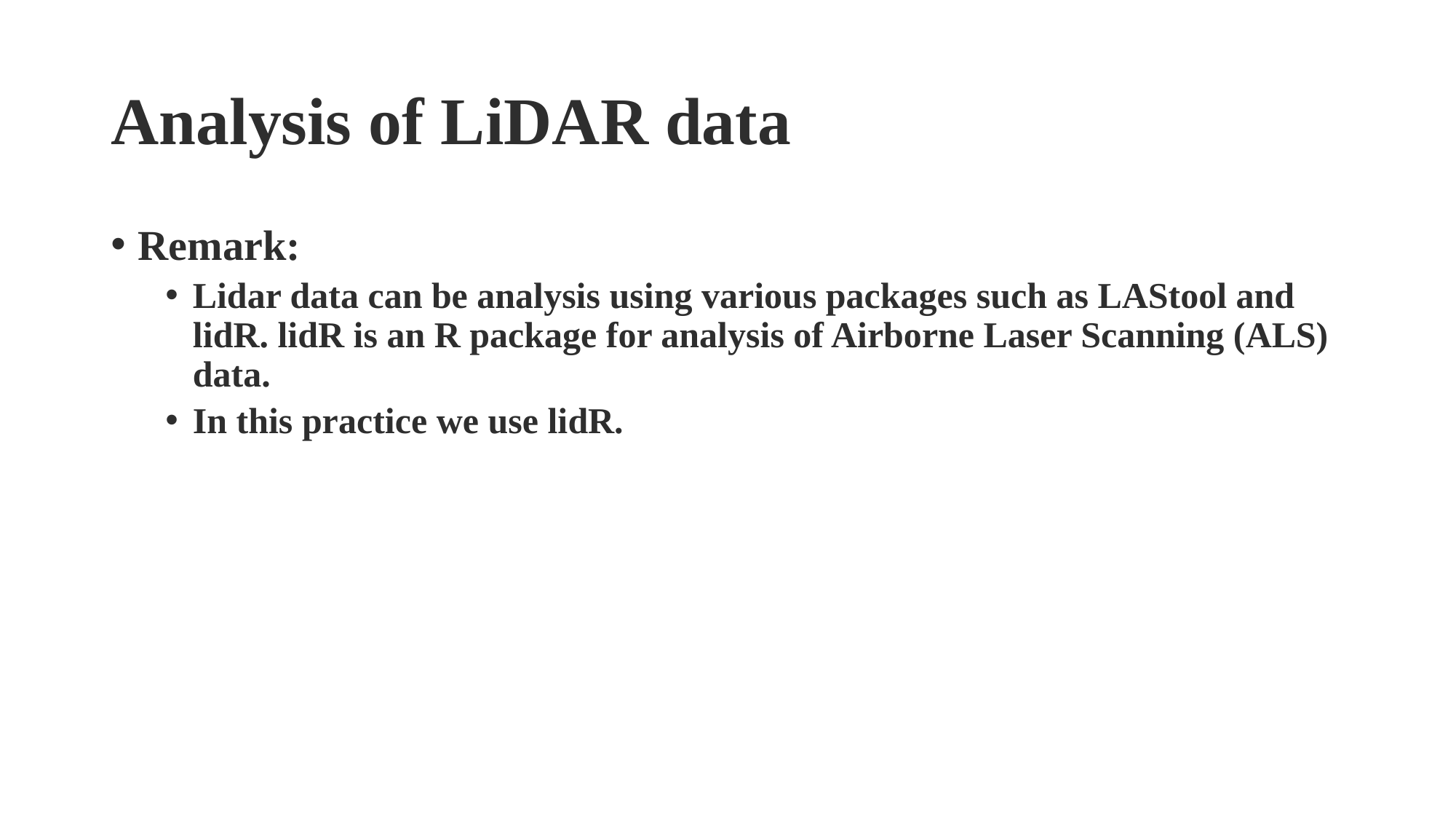

# Analysis of LiDAR data
Remark:
Lidar data can be analysis using various packages such as LAStool and lidR. lidR is an R package for analysis of Airborne Laser Scanning (ALS) data.
In this practice we use lidR.